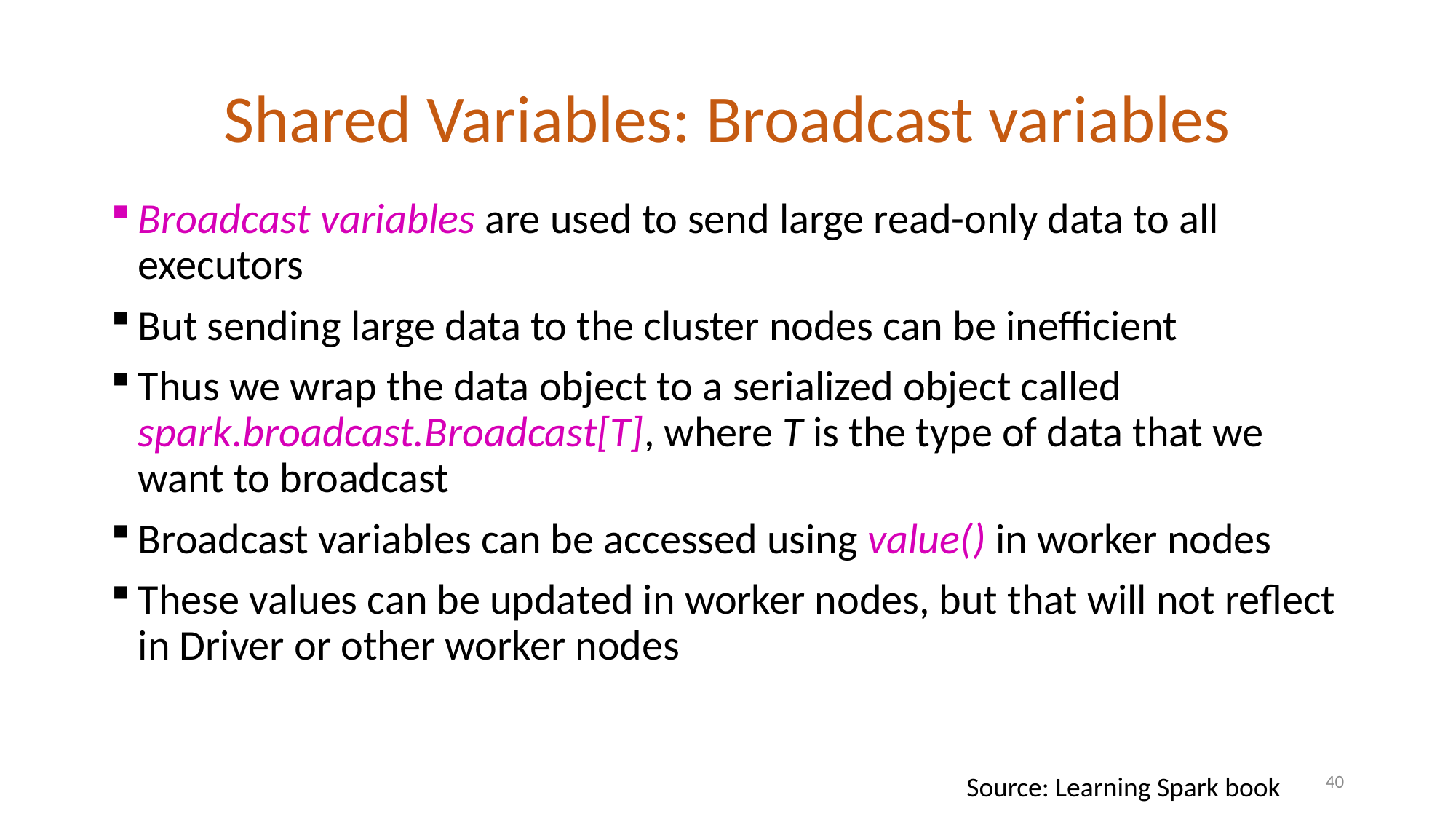

# Shared Variables: Broadcast variables
Broadcast variables are used to send large read-only data to all executors
But sending large data to the cluster nodes can be inefficient
Thus we wrap the data object to a serialized object called spark.broadcast.Broadcast[T], where T is the type of data that we want to broadcast
Broadcast variables can be accessed using value() in worker nodes
These values can be updated in worker nodes, but that will not reflect in Driver or other worker nodes
40
Source: Learning Spark book